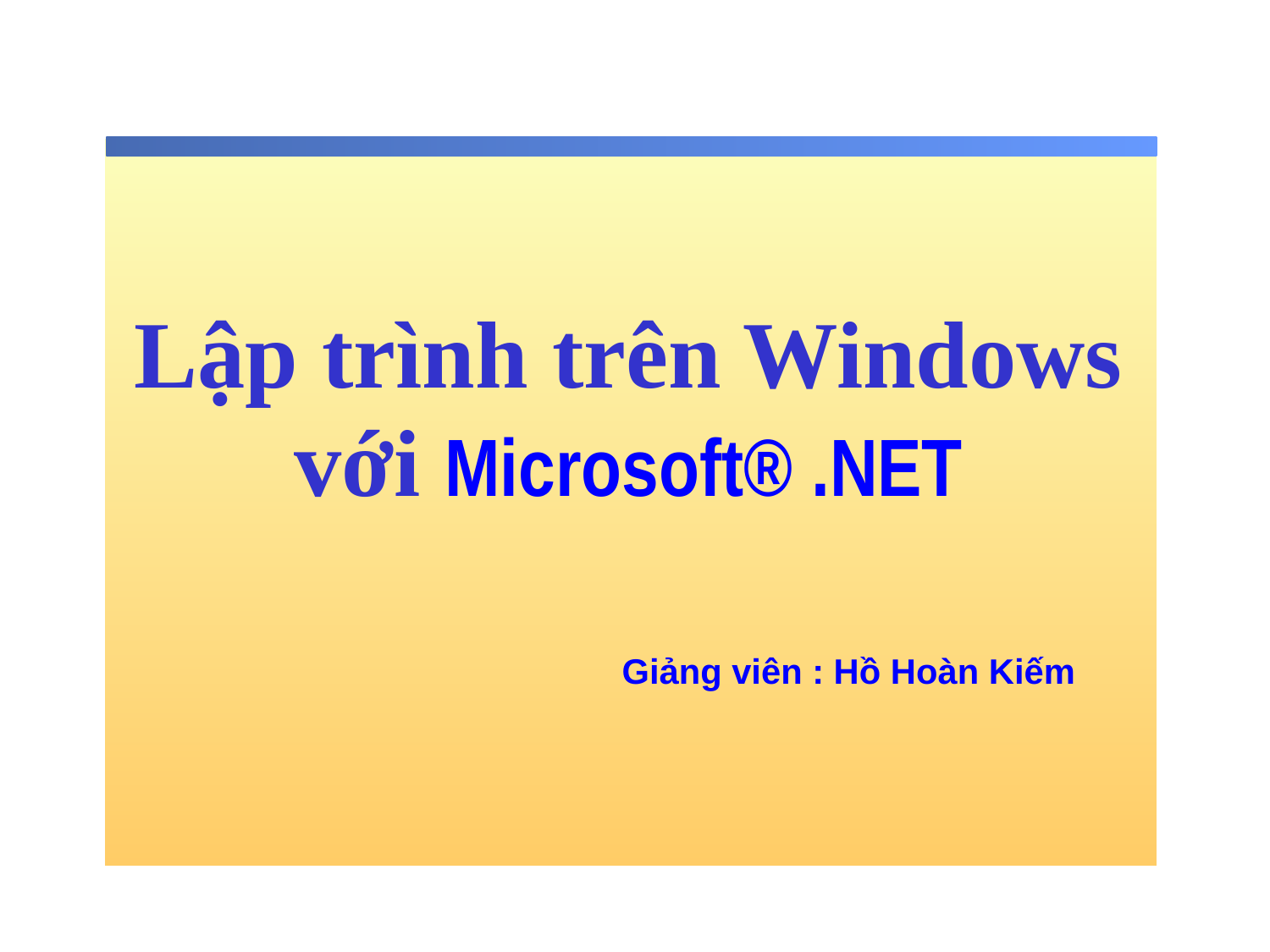

# Lập trình trên Windows với Microsoft® .NET Giảng viên : Hồ Hoàn Kiếm